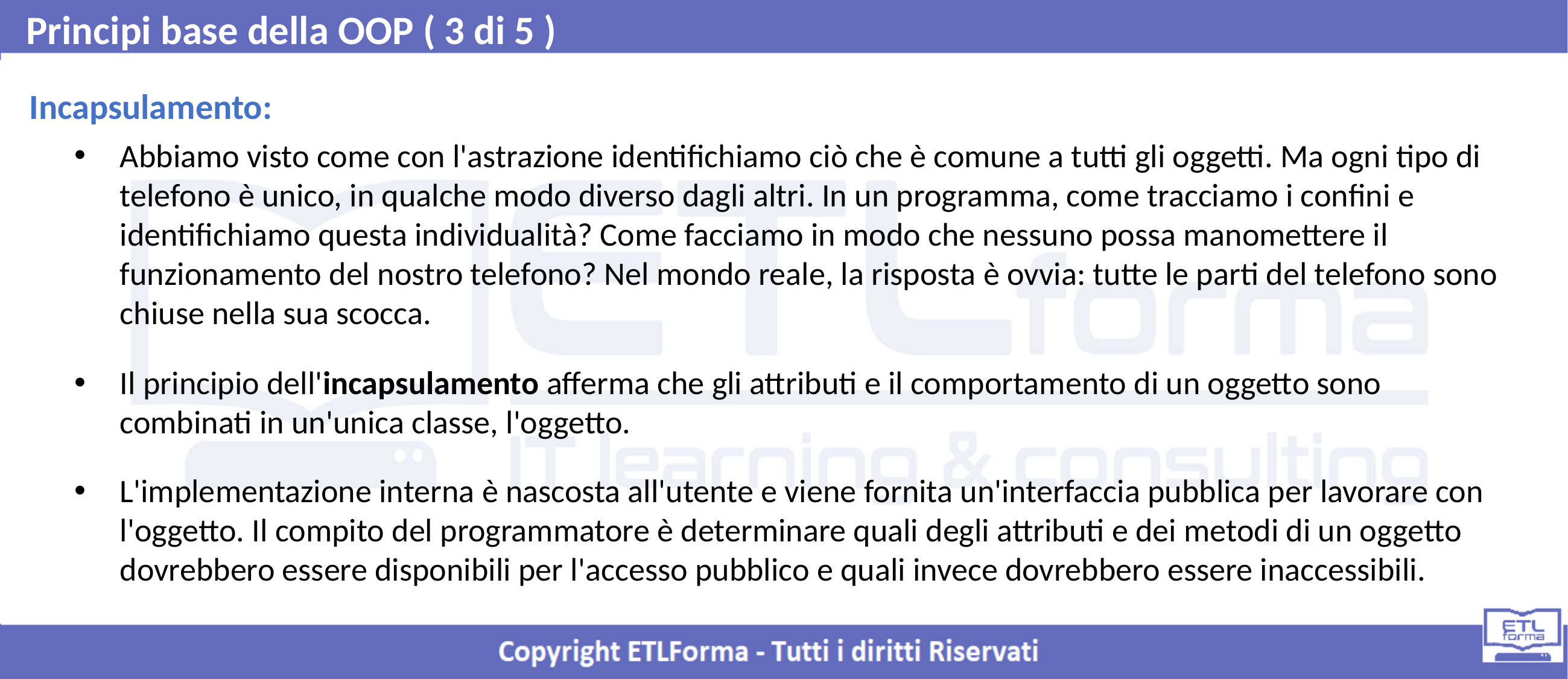

Principi base della OOP ( 3 di 5 )

Incapsulamento:
Abbiamo visto come con l'astrazione identifichiamo ciò che è comune a tutti gli oggetti. Ma ogni tipo di telefono è unico, in qualche modo diverso dagli altri. In un programma, come tracciamo i confini e identifichiamo questa individualità? Come facciamo in modo che nessuno possa manomettere il funzionamento del nostro telefono? Nel mondo reale, la risposta è ovvia: tutte le parti del telefono sono chiuse nella sua scocca.

Il principio dell'incapsulamento afferma che gli attributi e il comportamento di un oggetto sono combinati in un'unica classe, l'oggetto.

L'implementazione interna è nascosta all'utente e viene fornita un'interfaccia pubblica per lavorare con l'oggetto. Il compito del programmatore è determinare quali degli attributi e dei metodi di un oggetto dovrebbero essere disponibili per l'accesso pubblico e quali invece dovrebbero essere inaccessibili.